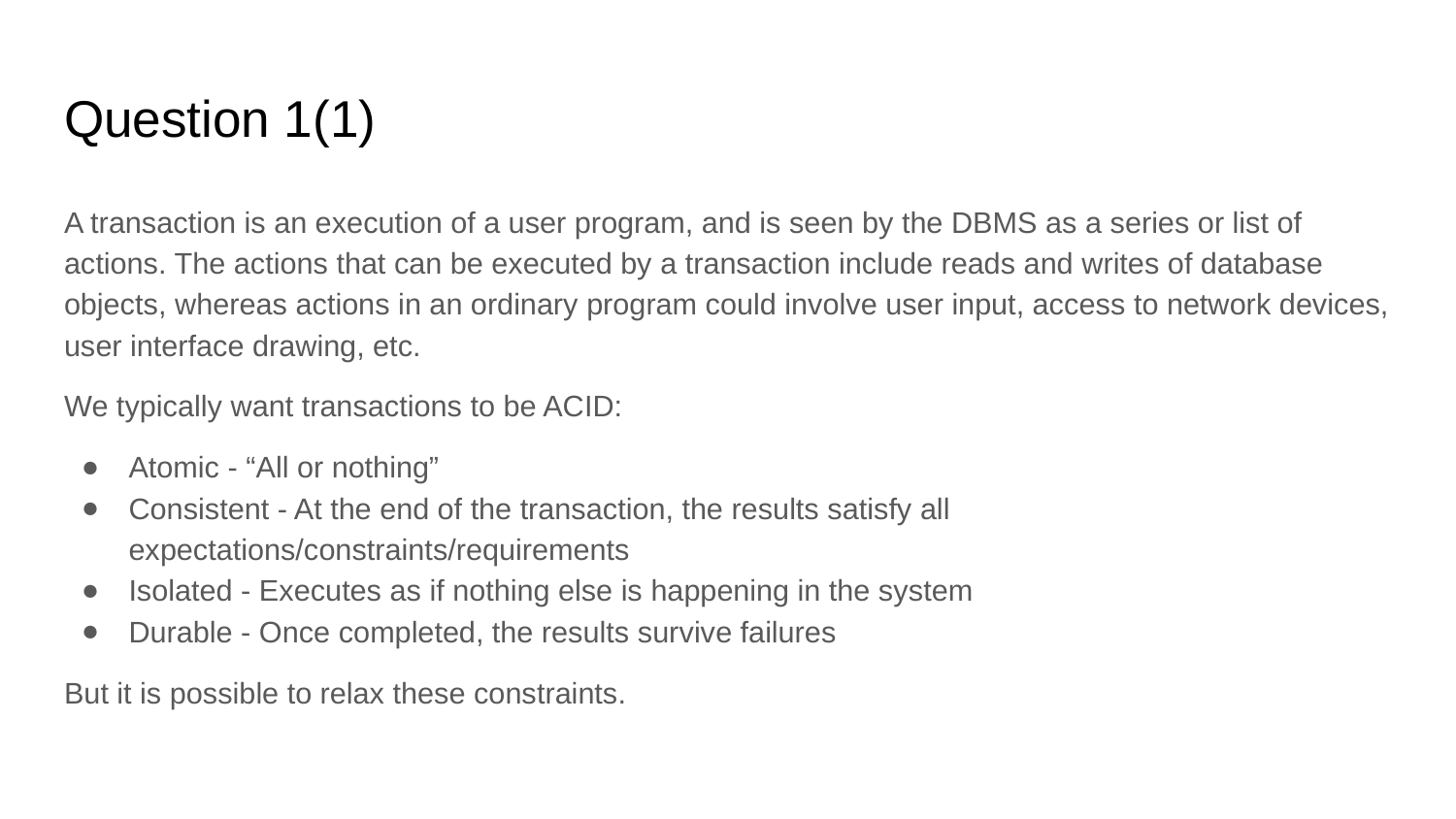

# Question 1(1)
A transaction is an execution of a user program, and is seen by the DBMS as a series or list of actions. The actions that can be executed by a transaction include reads and writes of database objects, whereas actions in an ordinary program could involve user input, access to network devices, user interface drawing, etc.
We typically want transactions to be ACID:
Atomic - “All or nothing”
Consistent - At the end of the transaction, the results satisfy all expectations/constraints/requirements
Isolated - Executes as if nothing else is happening in the system
Durable - Once completed, the results survive failures
But it is possible to relax these constraints.